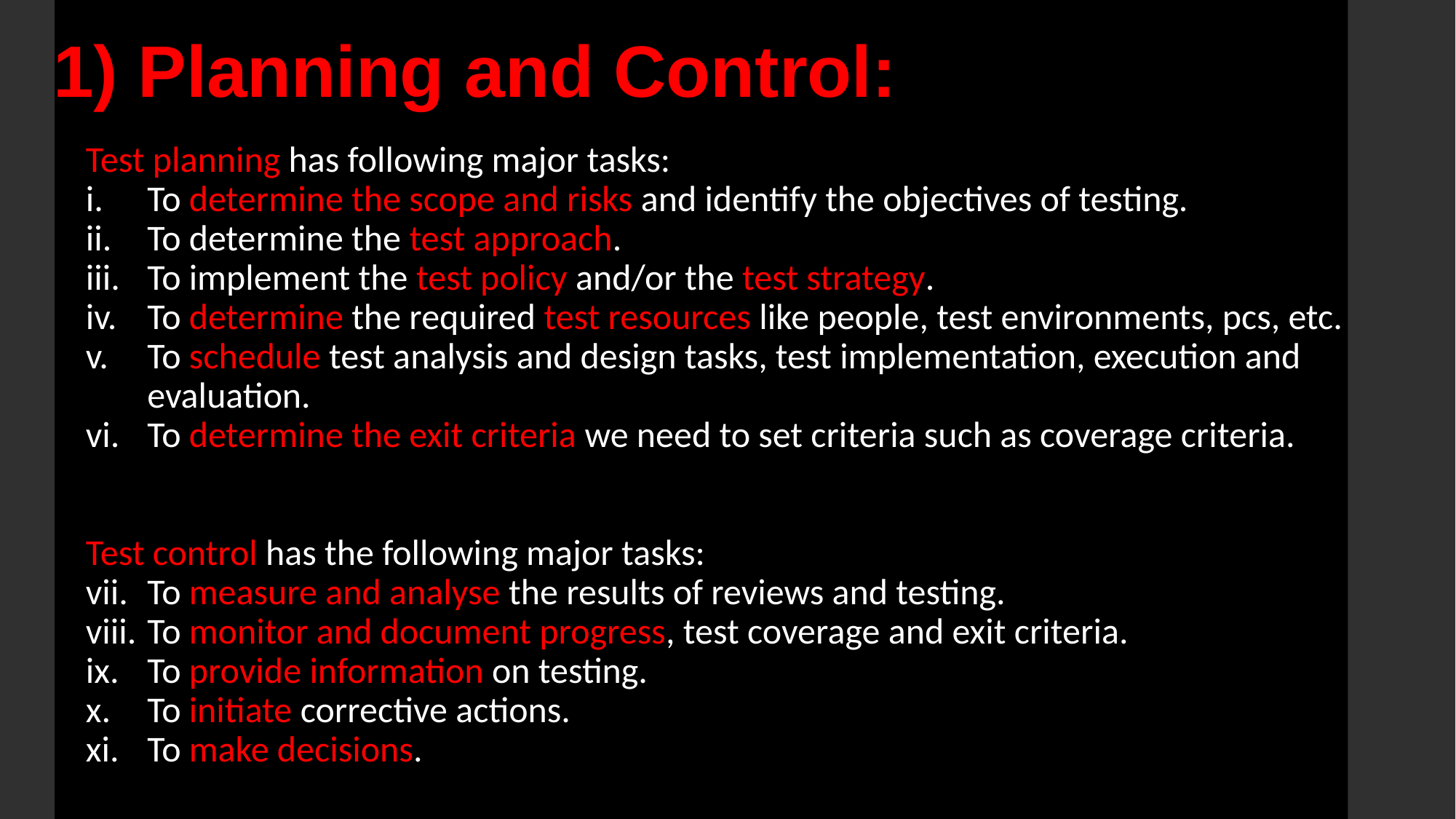

1) Planning and Control:
Test planning has following major tasks:
To determine the scope and risks and identify the objectives of testing.
To determine the test approach.
To implement the test policy and/or the test strategy.
To determine the required test resources like people, test environments, pcs, etc.
To schedule test analysis and design tasks, test implementation, execution and evaluation.
To determine the exit criteria we need to set criteria such as coverage criteria.

Test control has the following major tasks:
To measure and analyse the results of reviews and testing.
To monitor and document progress, test coverage and exit criteria.
To provide information on testing.
To initiate corrective actions.
To make decisions.